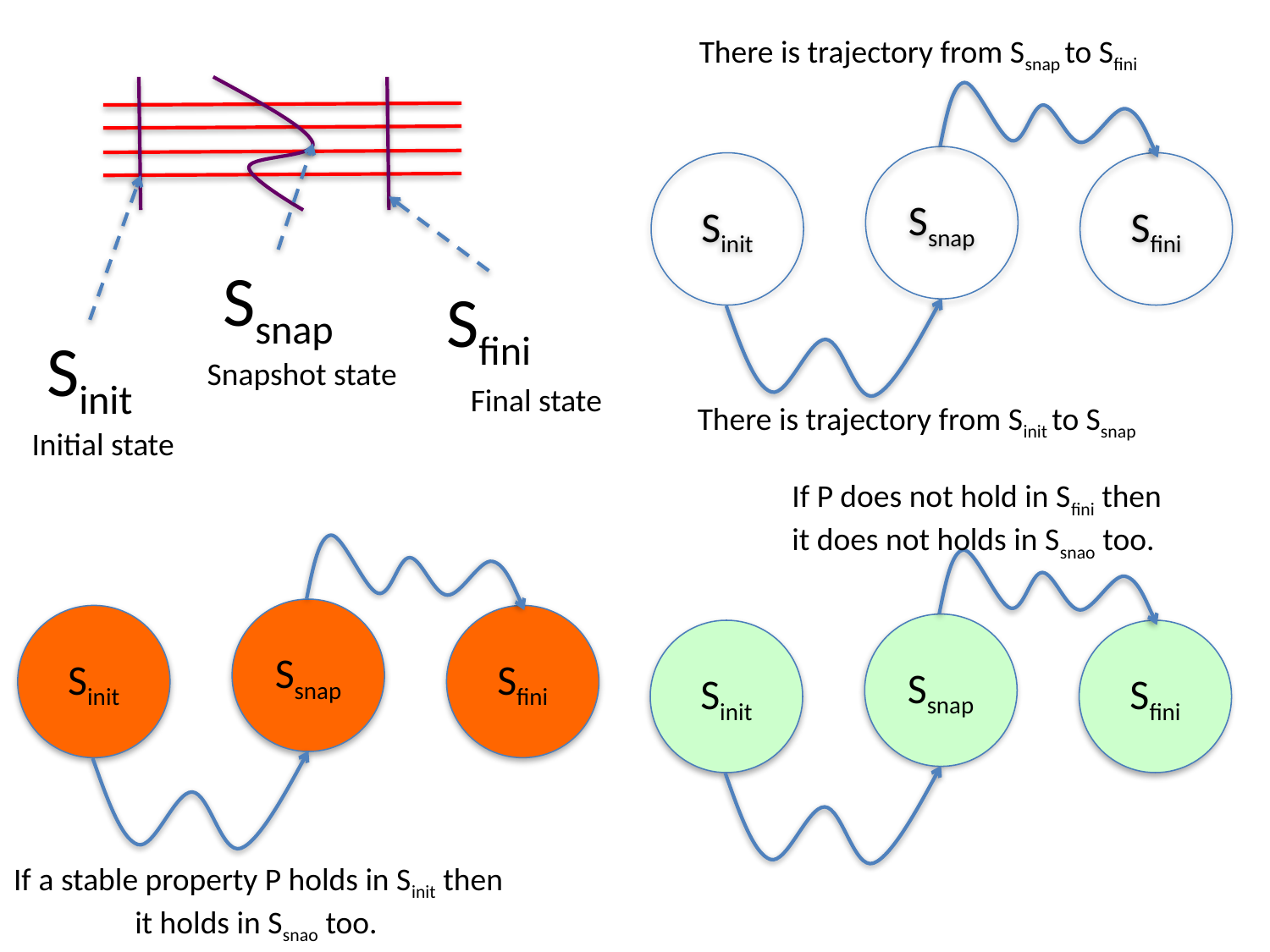

There is trajectory from Ssnap to Sfini

Ssnap
Sinit
Sfini

There is trajectory from Sinit to Ssnap

Ssnap
Sfini
Sinit
Snapshot state
Final state
Initial state
If P does not hold in Sfini then
it does not holds in Ssnao too.

Ssnap
Sinit
Sfini
Ssnap
Sinit
Sfini

If a stable property P holds in Sinit then
it holds in Ssnao too.